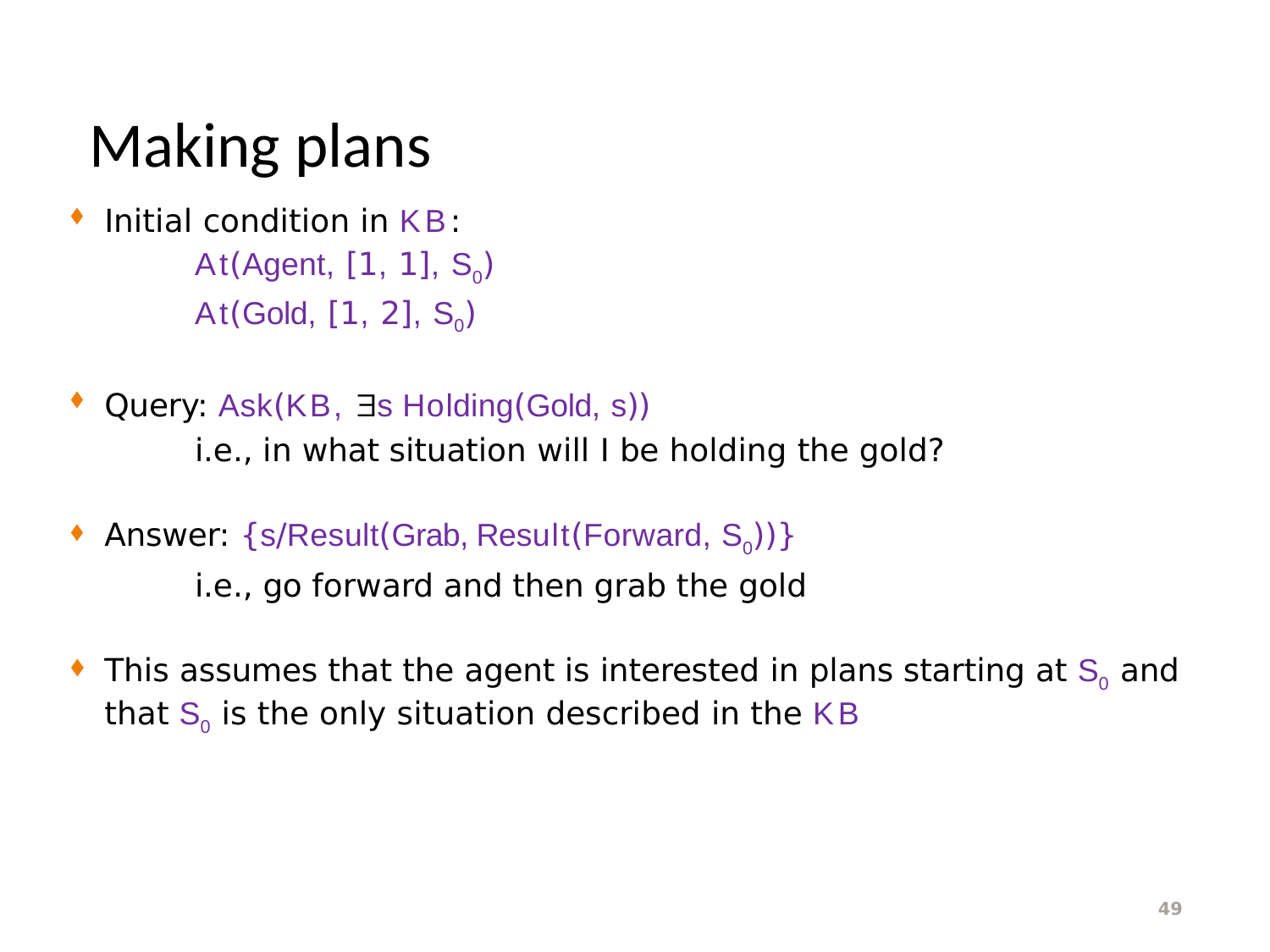

# Making plans
Initial condition in KB:
At(Agent, [1, 1], S0)
At(Gold, [1, 2], S0)

Query: Ask(KB, ∃s Holding(Gold, s))
i.e., in what situation will I be holding the gold?

Answer: {s/Result(Grab, Result(Forward, S0))}
i.e., go forward and then grab the gold

This assumes that the agent is interested in plans starting at S0 and
that S0 is the only situation described in the KB
49